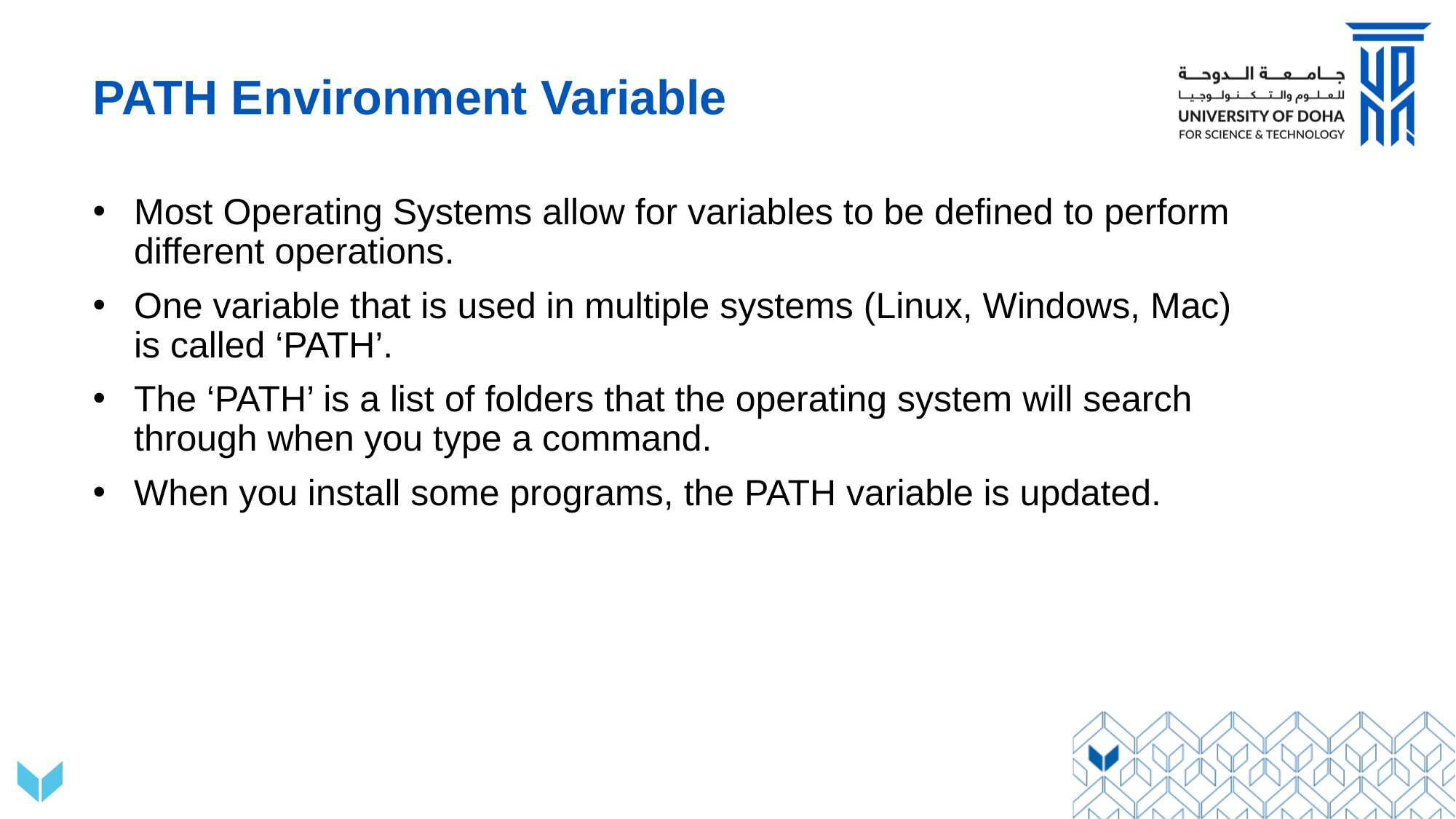

# PATH Environment Variable
Most Operating Systems allow for variables to be defined to perform different operations.
One variable that is used in multiple systems (Linux, Windows, Mac) is called ‘PATH’.
The ‘PATH’ is a list of folders that the operating system will search through when you type a command.
When you install some programs, the PATH variable is updated.